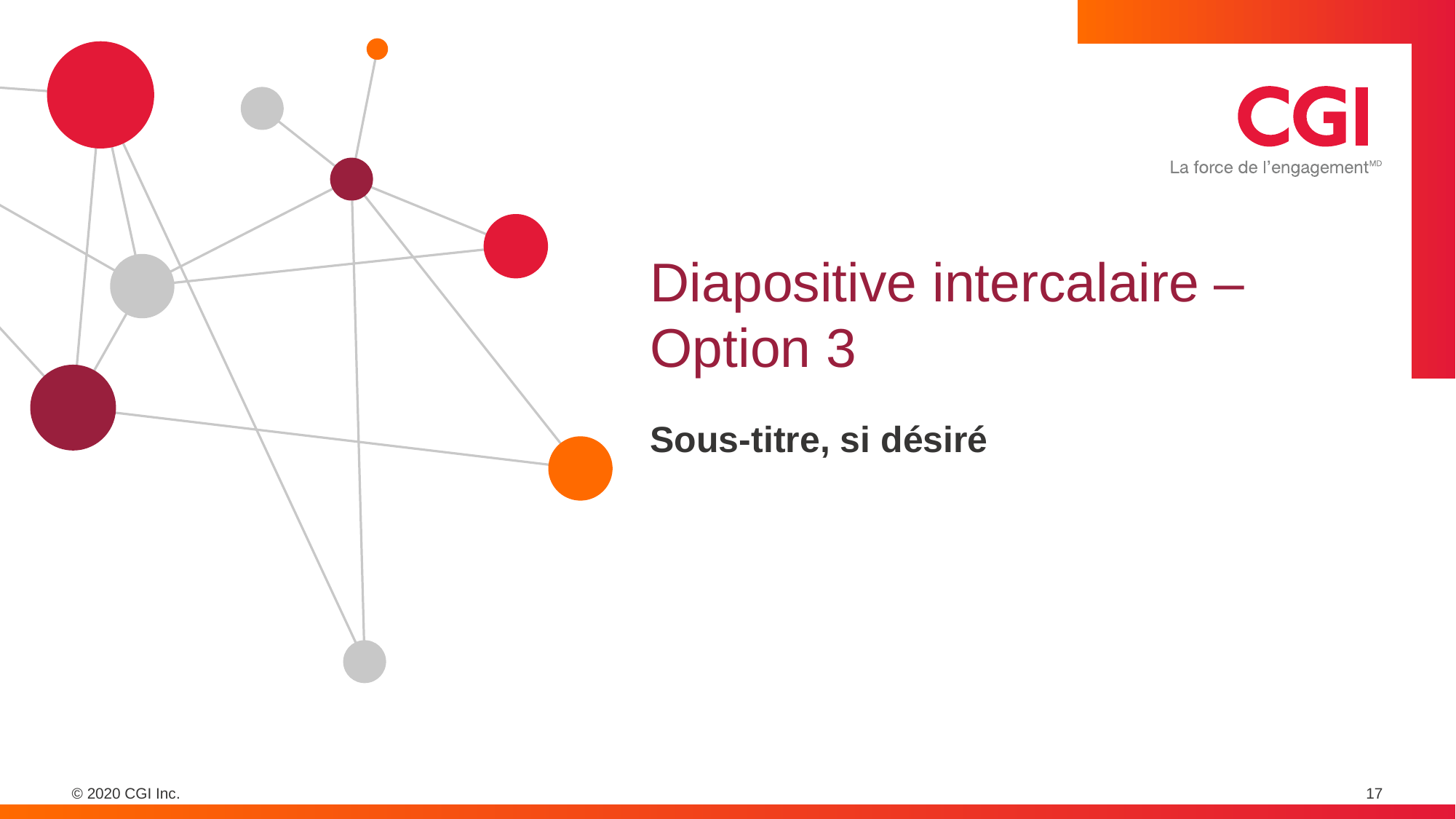

# Diapositive intercalaire – Option 3
Sous-titre, si désiré

17